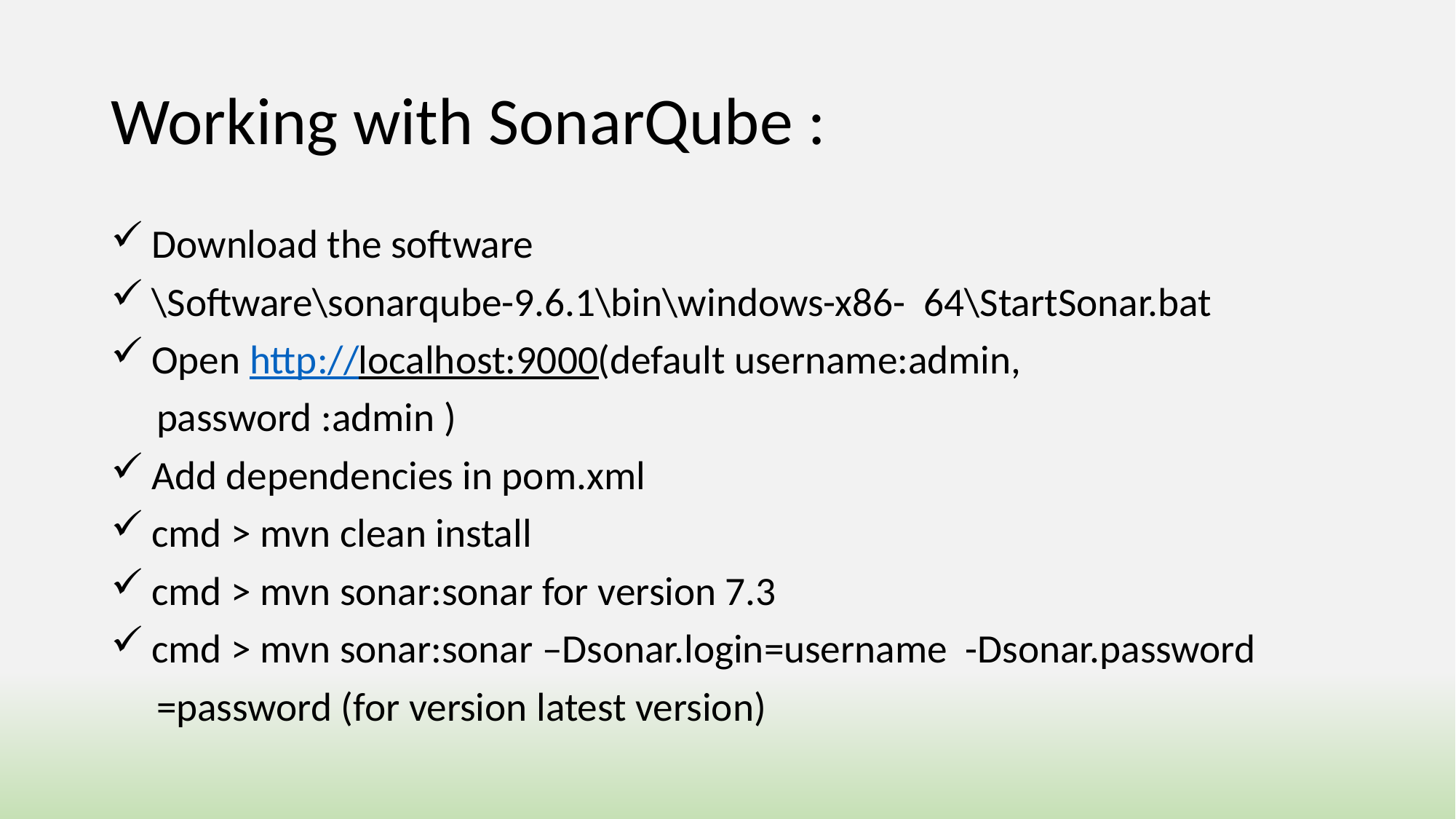

# Working with SonarQube :
 Download the software
 \Software\sonarqube-9.6.1\bin\windows-x86-  64\StartSonar.bat
 Open http://localhost:9000(default username:admin,
     password :admin )
 Add dependencies in pom.xml
 cmd > mvn clean install
 cmd > mvn sonar:sonar for version 7.3
 cmd > mvn sonar:sonar –Dsonar.login=username  -Dsonar.password
     =password (for version latest version)